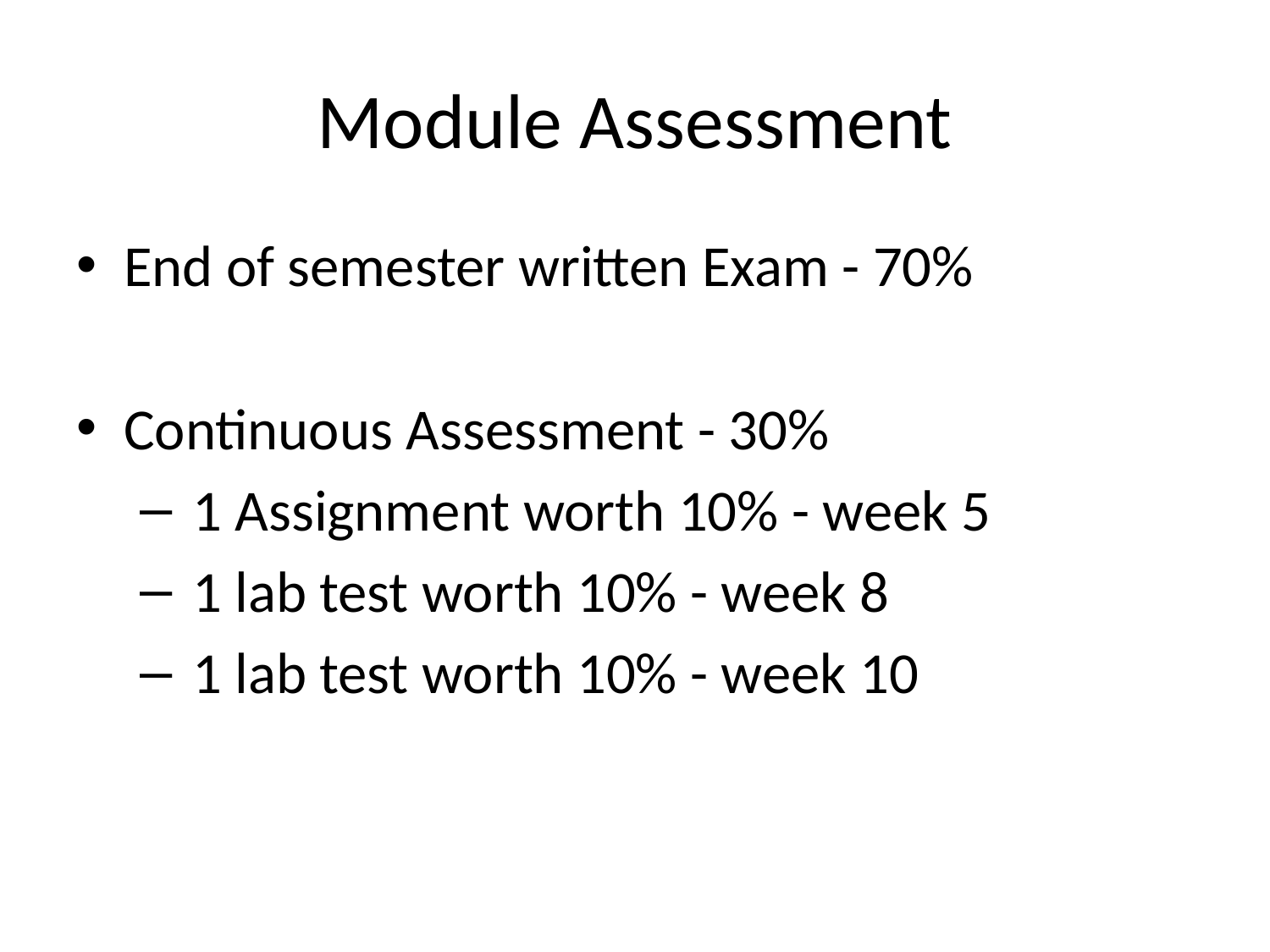

# Module Assessment
End of semester written Exam - 70%

Continuous Assessment - 30%
 1 Assignment worth 10% - week 5
 1 lab test worth 10% - week 8
 1 lab test worth 10% - week 10